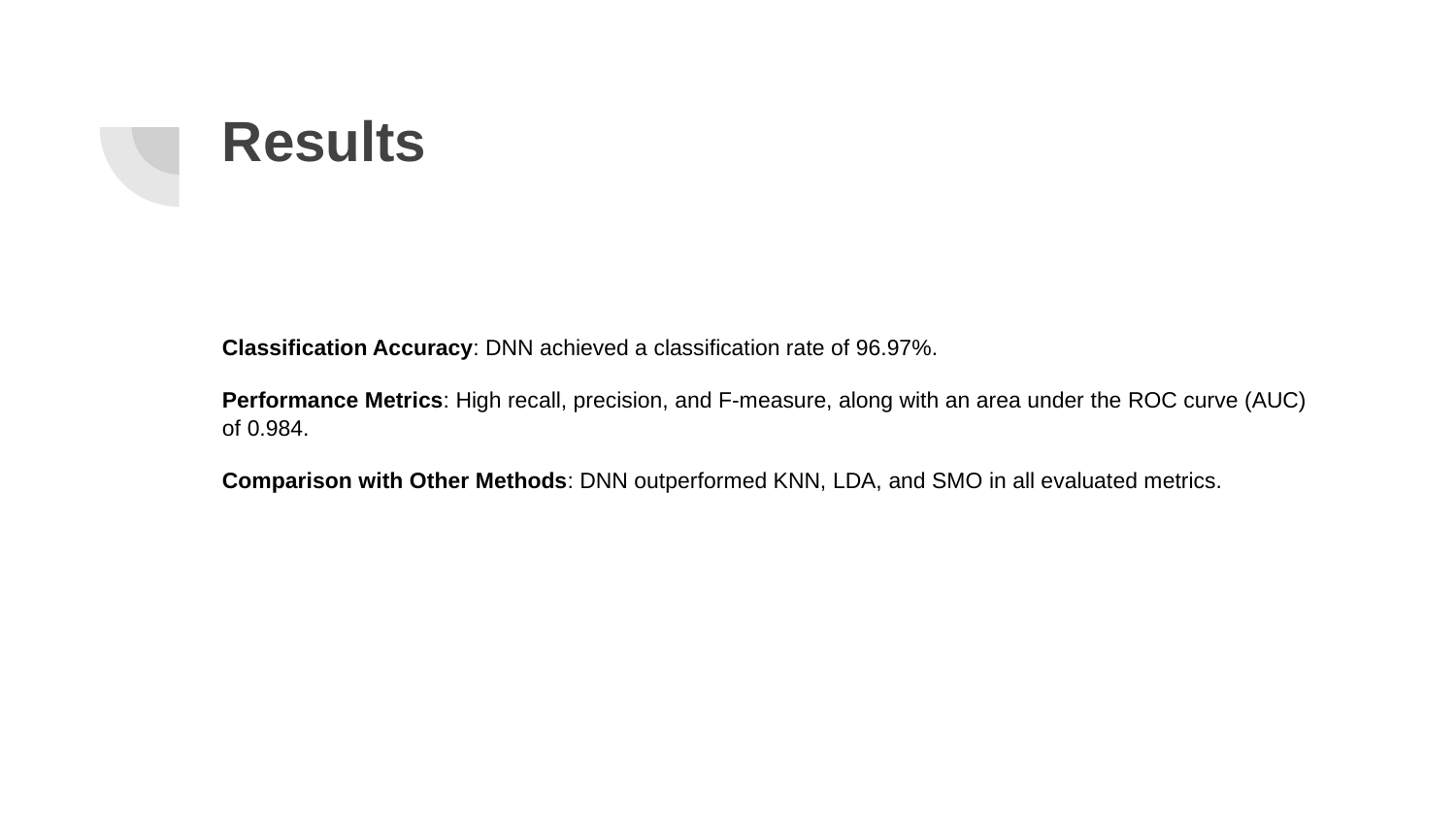

# Results
Classification Accuracy: DNN achieved a classification rate of 96.97%.
Performance Metrics: High recall, precision, and F-measure, along with an area under the ROC curve (AUC) of 0.984.
Comparison with Other Methods: DNN outperformed KNN, LDA, and SMO in all evaluated metrics.